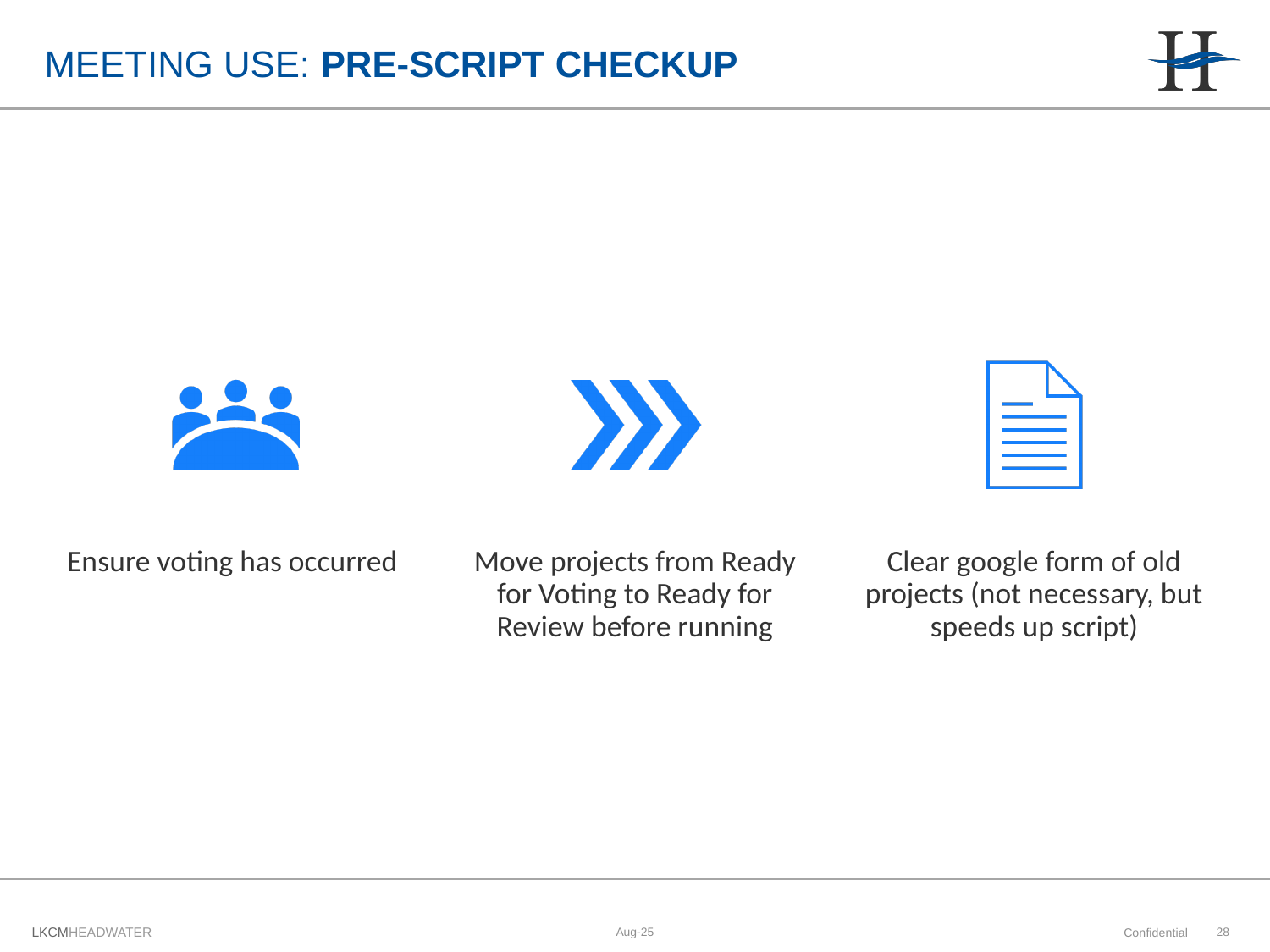

# Meeting Use: Pre-Script Checkup
Ensure voting has occurred
Move projects from Ready for Voting to Ready for Review before running
Clear google form of old projects (not necessary, but speeds up script)

Aug-25
28